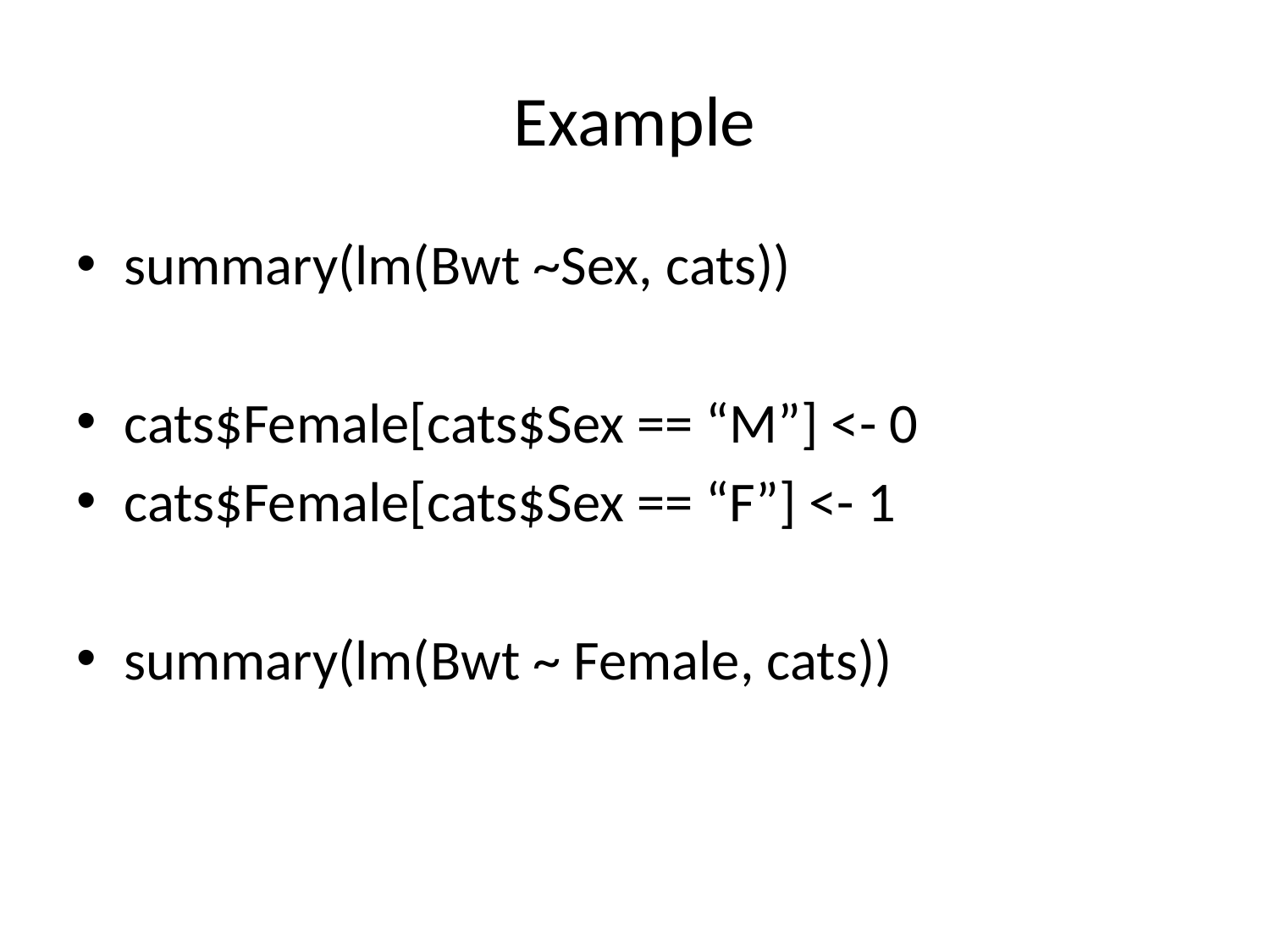

# Example
summary(lm(Bwt ~Sex, cats))

cats$Female[cats$Sex == “M”] <- 0
cats$Female[cats$Sex == “F”] <- 1

summary(lm(Bwt ~ Female, cats))